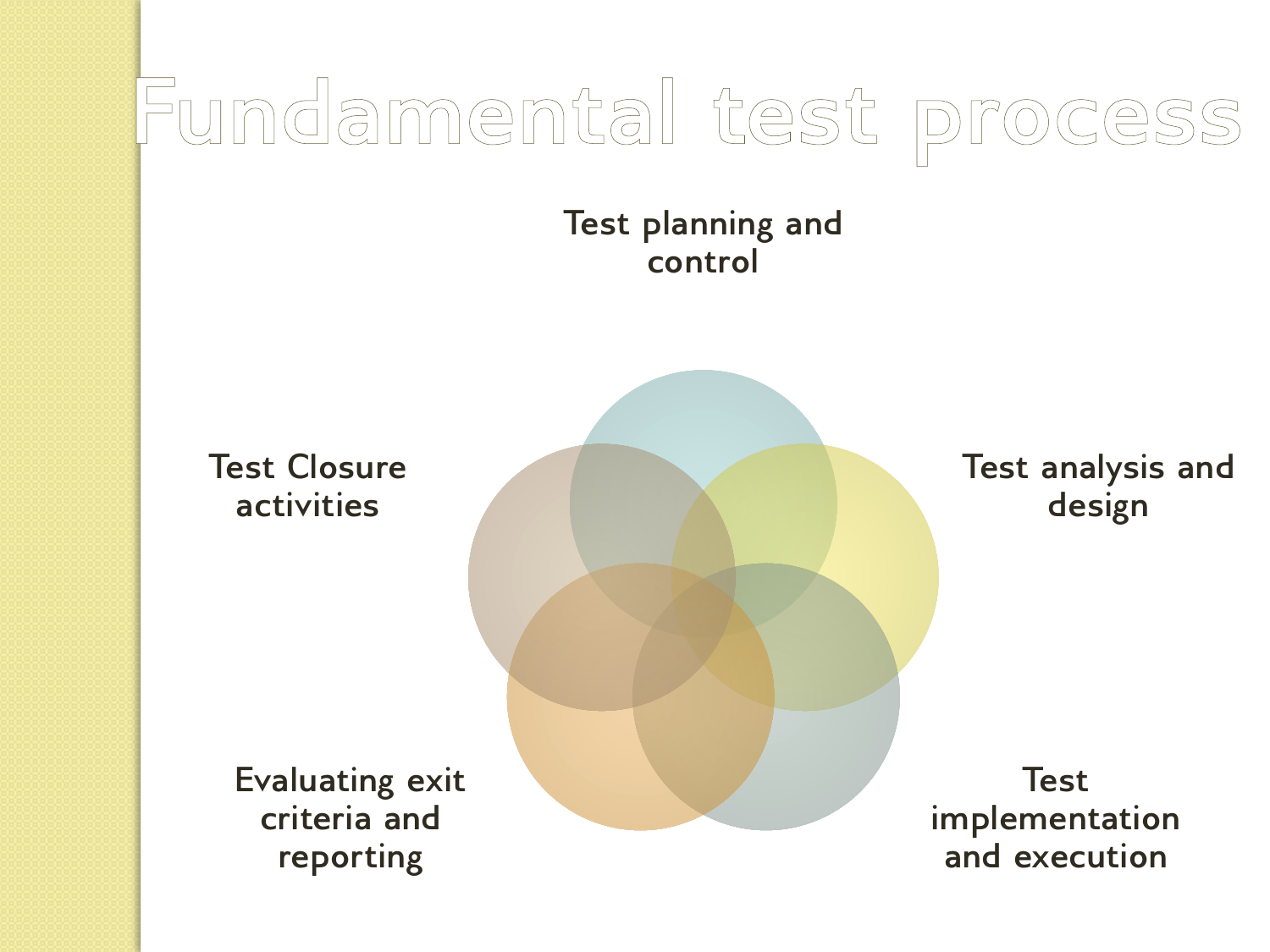

Fundamental test process
Test planning and control
Test analysis and design
Test implementation and execution
Evaluating exit criteria and reporting
Test Closure activities